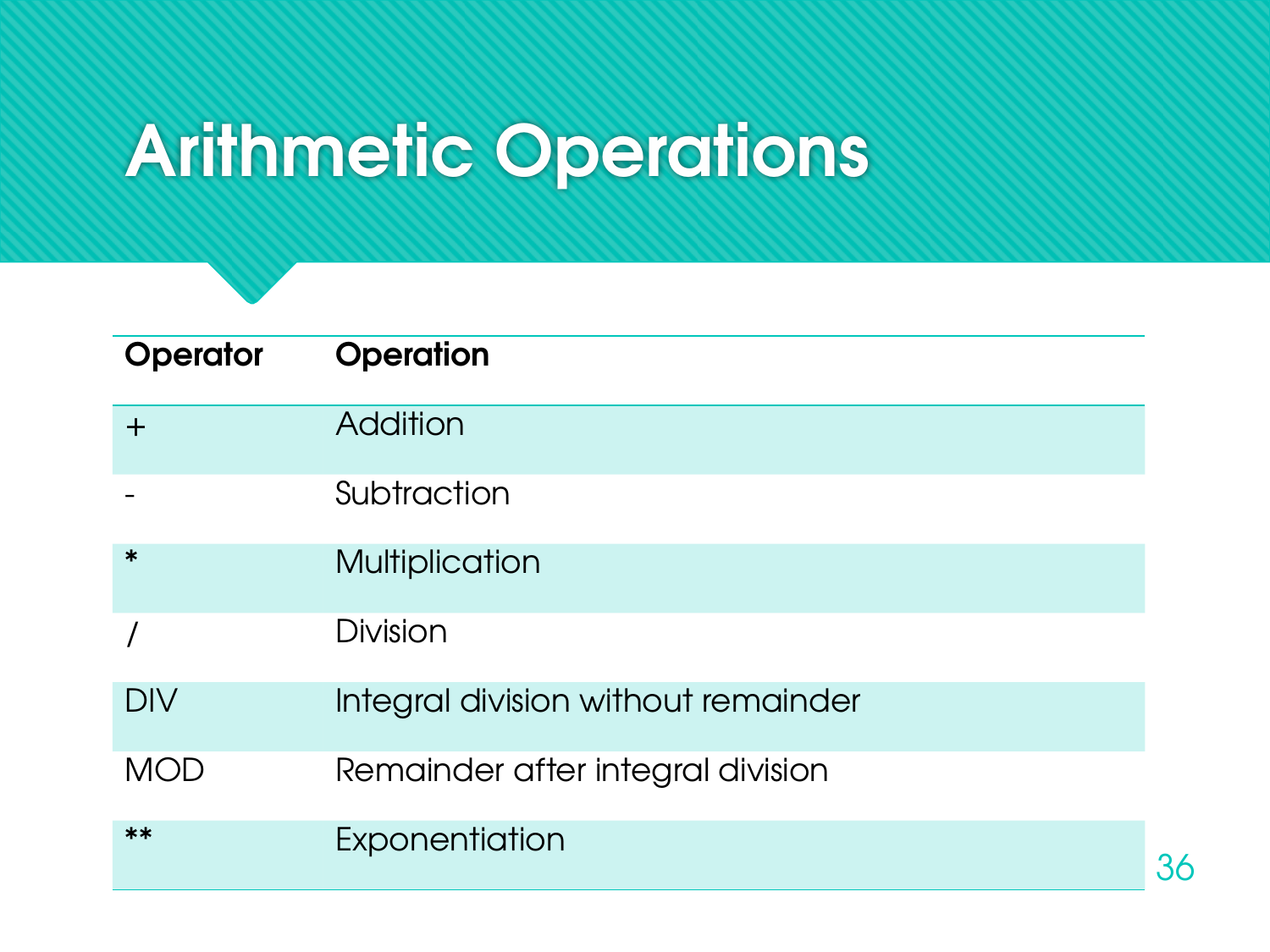

# Arithmetic Operations
| Operator | Operation |
| --- | --- |
| + | Addition |
| - | Subtraction |
| \* | Multiplication |
| / | Division |
| DIV | Integral division without remainder |
| MOD | Remainder after integral division |
| \*\* | Exponentiation |
36